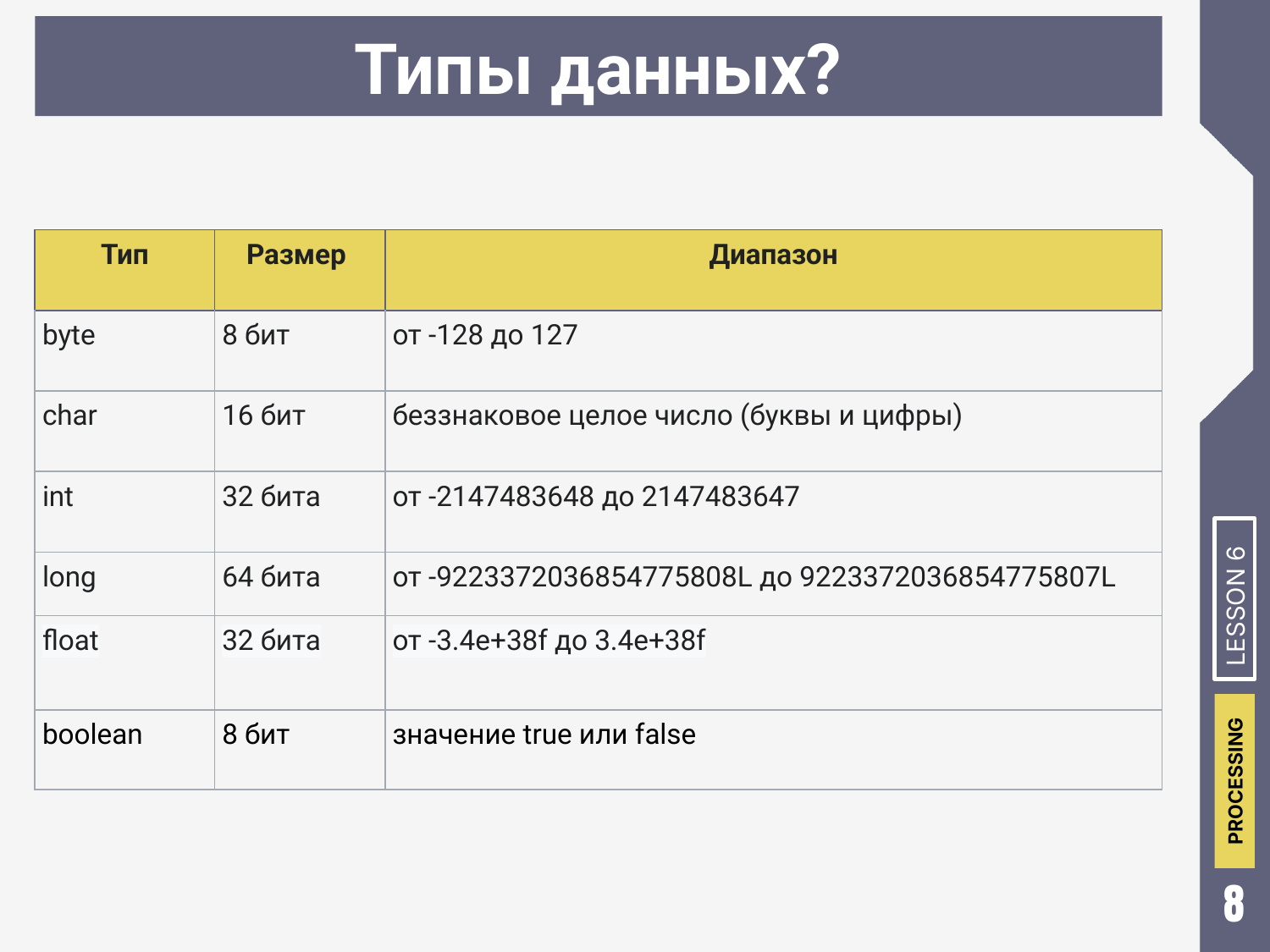

# Типы данных?
| Тип | Размер | Диапазон |
| --- | --- | --- |
| byte | 8 бит | от -128 до 127 |
| char | 16 бит | беззнаковое целое число (буквы и цифры) |
| int | 32 бита | от -2147483648 до 2147483647 |
| long | 64 бита | от -9223372036854775808L до 9223372036854775807L |
| float | 32 бита | от -3.4e+38f до 3.4e+38f |
| boolean | 8 бит | значение true или false |
LESSON 6
8